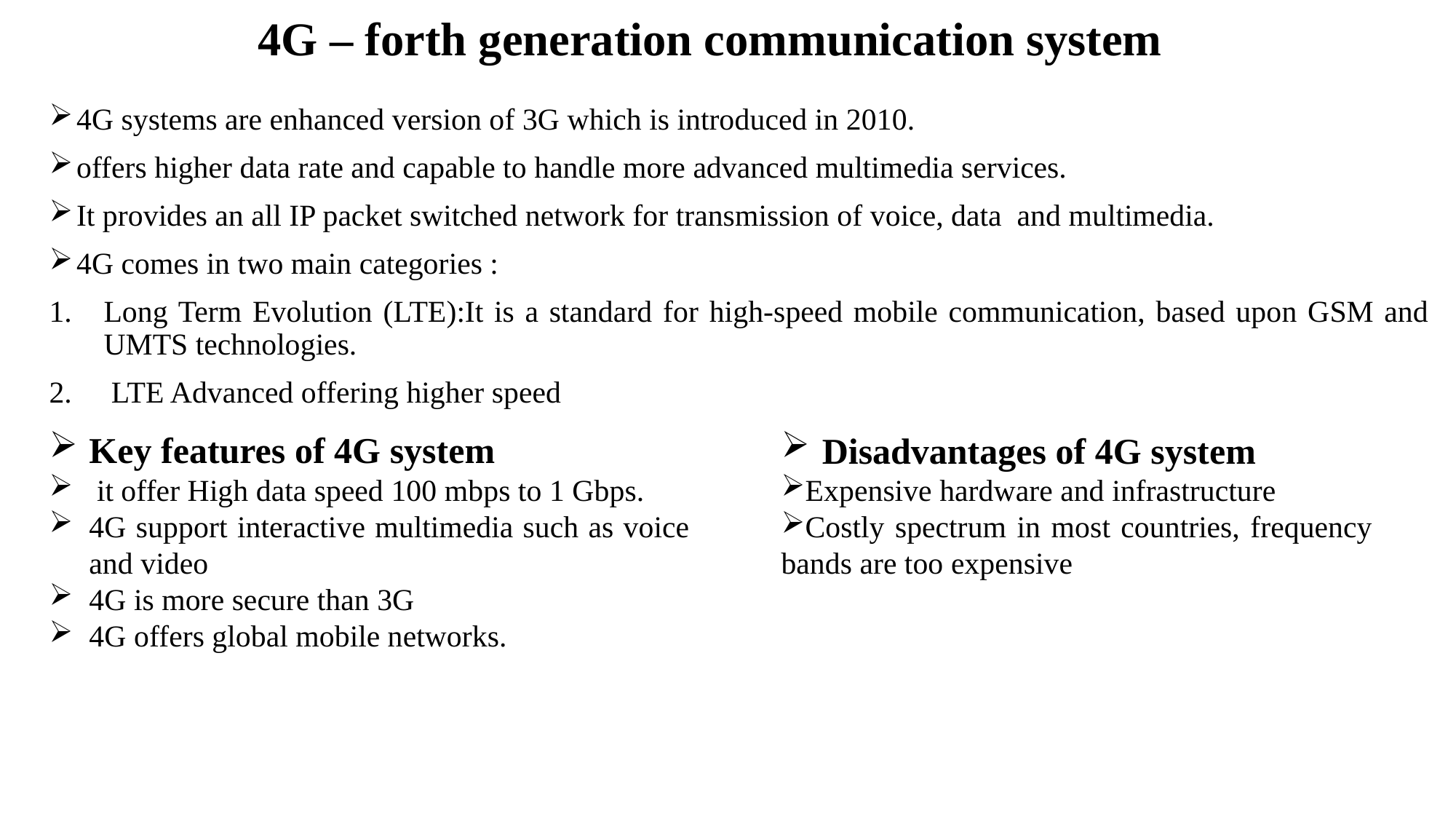

4G – forth generation communication system
4G systems are enhanced version of 3G which is introduced in 2010.
offers higher data rate and capable to handle more advanced multimedia services.
It provides an all IP packet switched network for transmission of voice, data  and multimedia.
4G comes in two main categories :
Long Term Evolution (LTE):It is a standard for high-speed mobile communication, based upon GSM and UMTS technologies.
 LTE Advanced offering higher speed
Key features of 4G system
 it offer High data speed 100 mbps to 1 Gbps.
4G support interactive multimedia such as voice and video
4G is more secure than 3G
4G offers global mobile networks.

Disadvantages of 4G system
Expensive hardware and infrastructure
Costly spectrum in most countries, frequency bands are too expensive